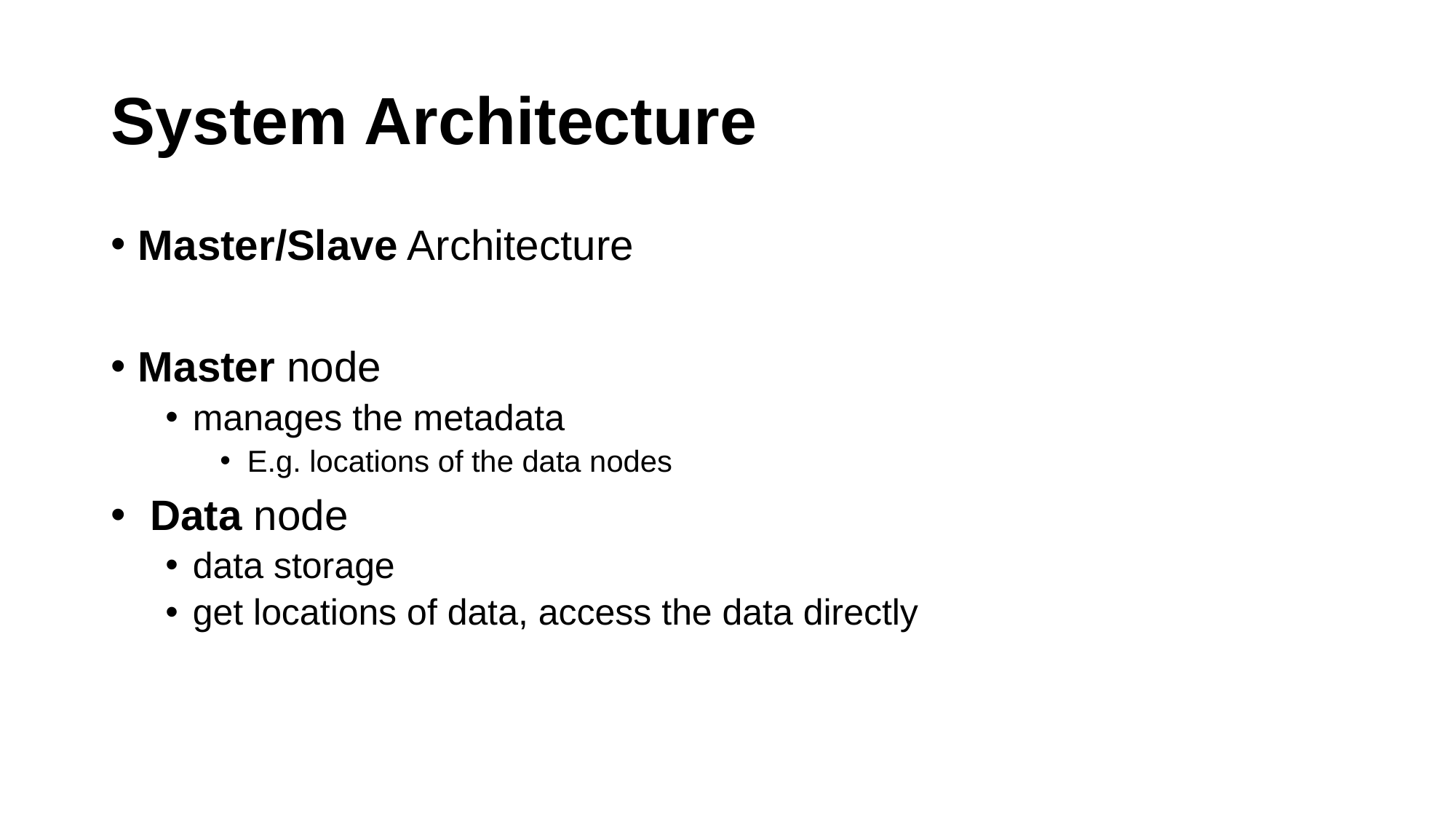

# System Architecture
Master/Slave Architecture

Master node
manages the metadata
E.g. locations of the data nodes
 Data node
data storage
get locations of data, access the data directly